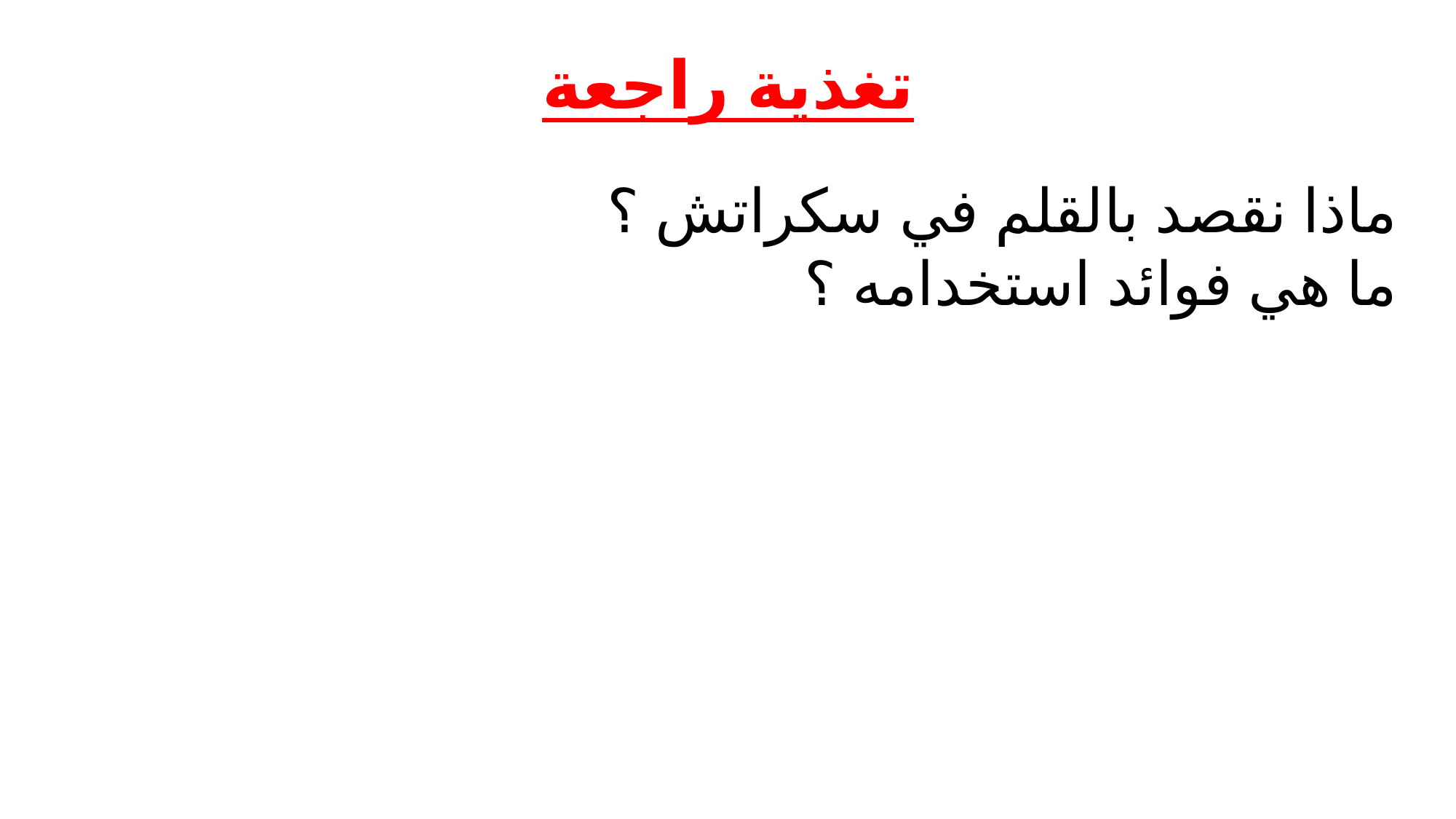

تغذية راجعة
ماذا نقصد بالقلم في سكراتش ؟
ما هي فوائد استخدامه ؟